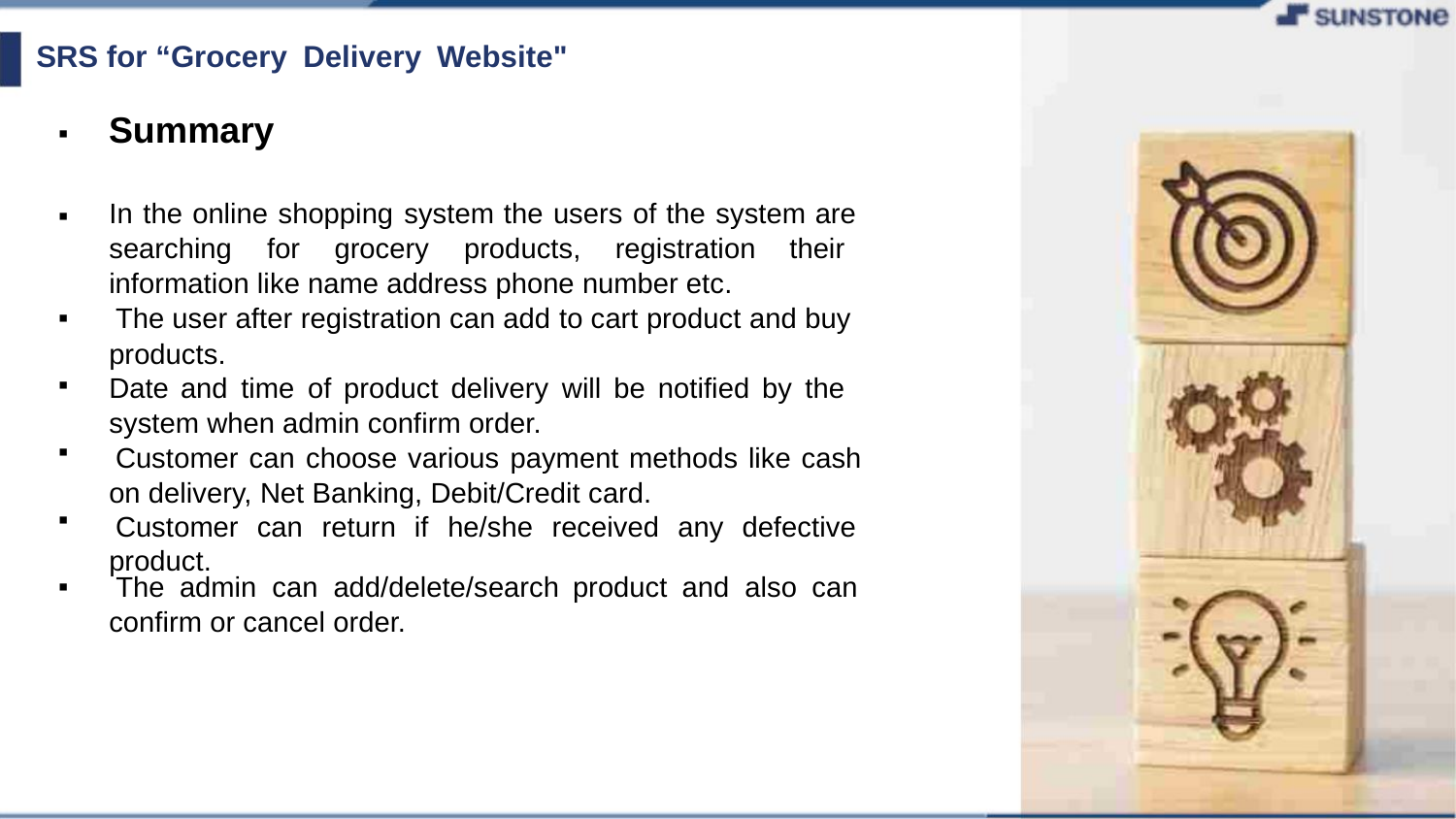

SRS for “Grocery Delivery Website"
▪ Summary
In the online shopping system the users of the system are
searching for grocery products, registration their
information like name address phone number etc.
The user after registration can add to cart product and buy
products.
Date and time of product delivery will be notified by the
system when admin confirm order.
Customer can choose various payment methods like cash
on delivery, Net Banking, Debit/Credit card.
Customer can return if he/she received any defective
product.
▪
▪
▪
▪
▪
▪
The admin can add/delete/search product and also can
confirm or cancel order.